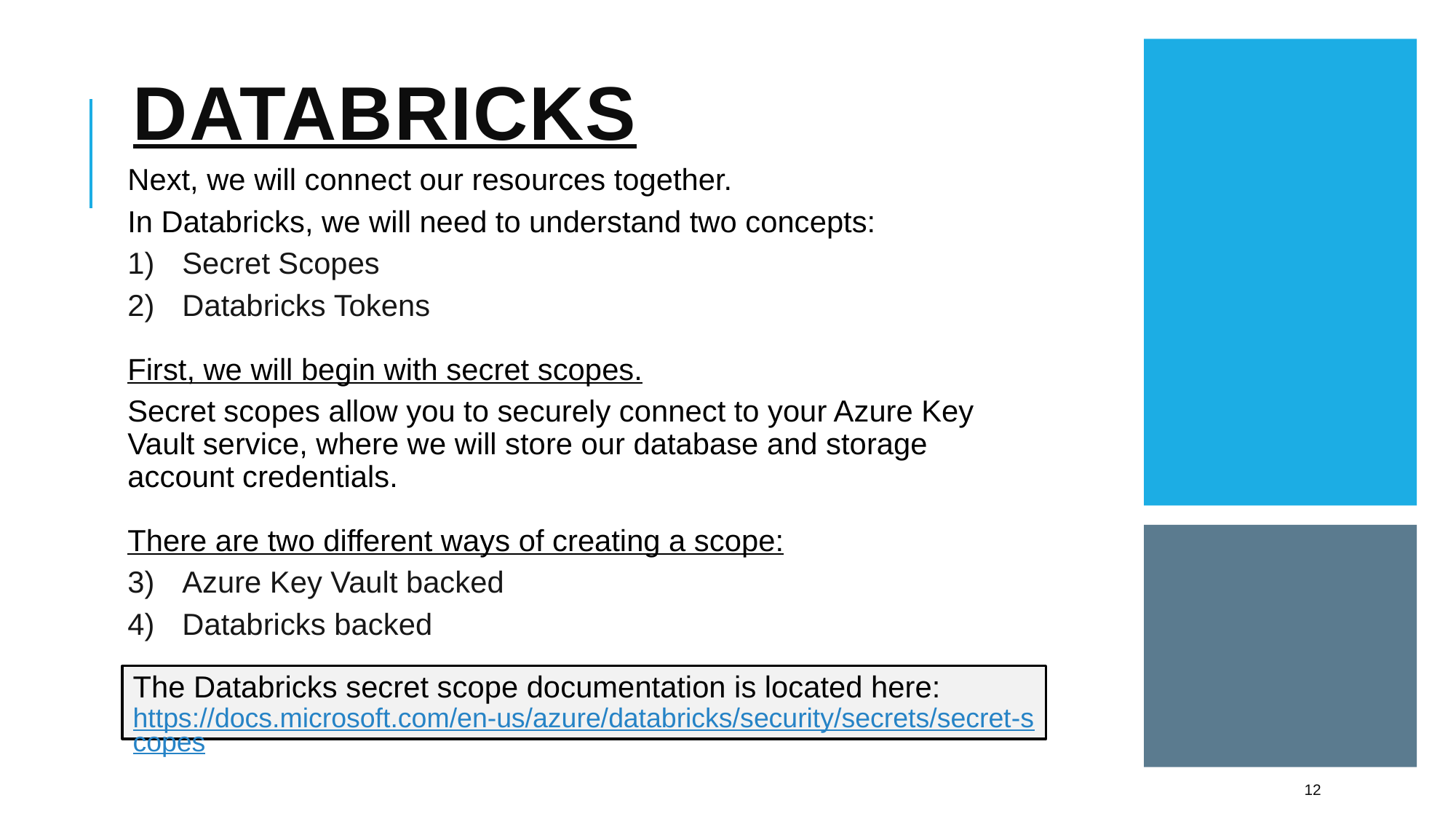

Databricks

Next, we will connect our resources together.
In Databricks, we will need to understand two concepts:
Secret Scopes
Databricks Tokens
First, we will begin with secret scopes.
Secret scopes allow you to securely connect to your Azure Key Vault service, where we will store our database and storage account credentials.
There are two different ways of creating a scope:
Azure Key Vault backed
Databricks backed

The Databricks secret scope documentation is located here:
https://docs.microsoft.com/en-us/azure/databricks/security/secrets/secret-scopes
12